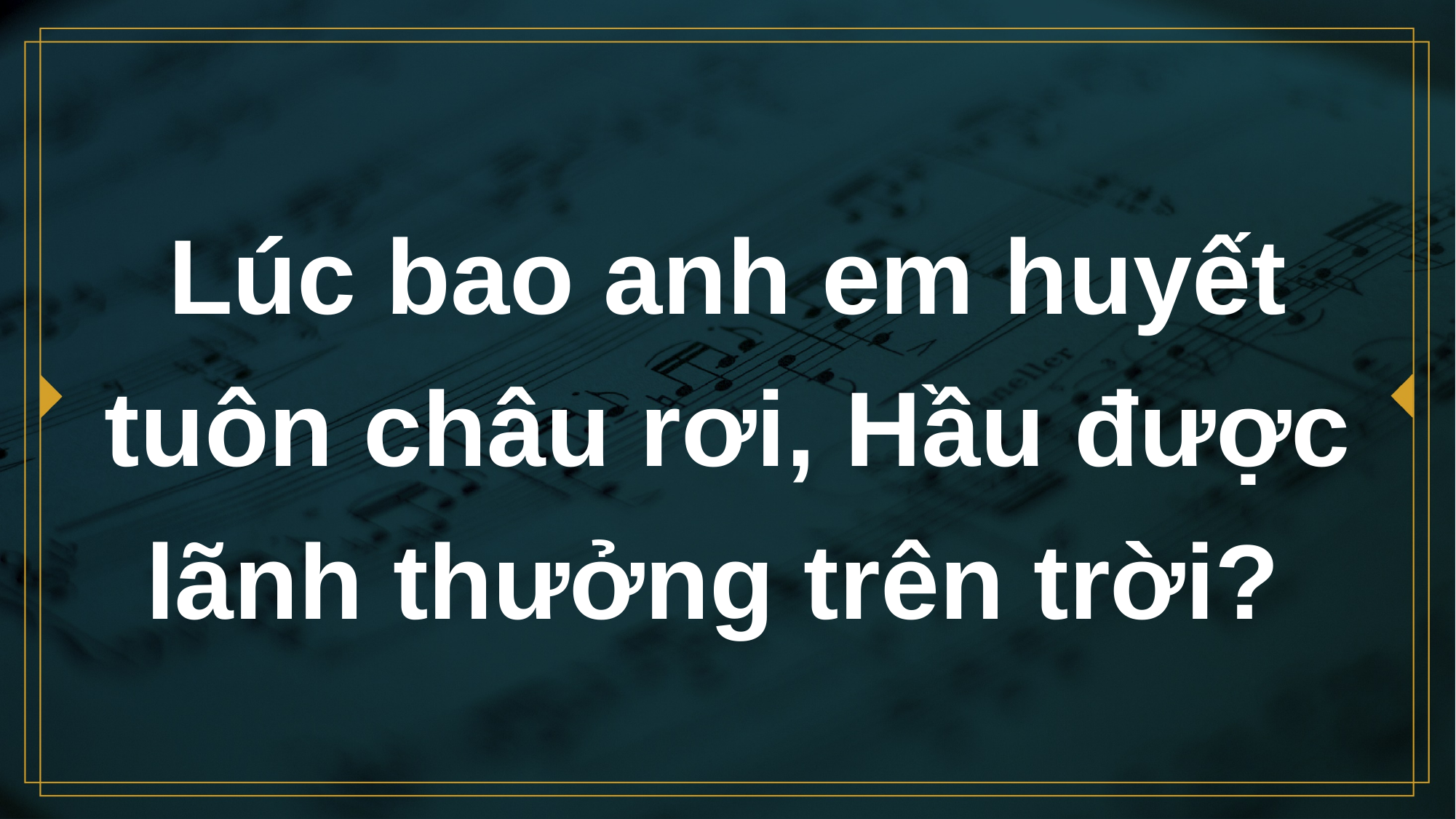

# Lúc bao anh em huyết tuôn châu rơi, Hầu được lãnh thưởng trên trời?